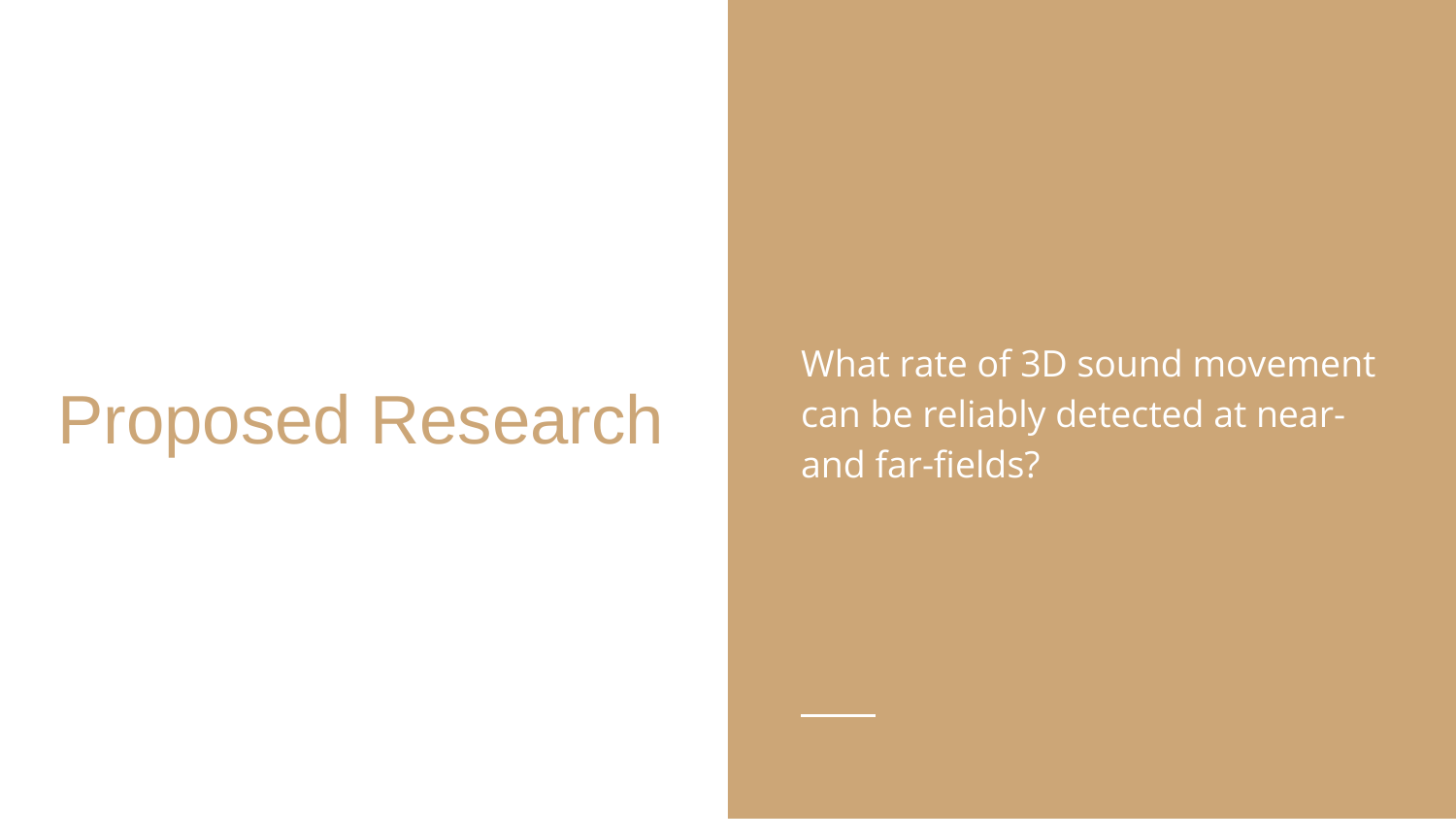

What rate of 3D sound movement can be reliably detected at near- and far-fields?
# Proposed Research